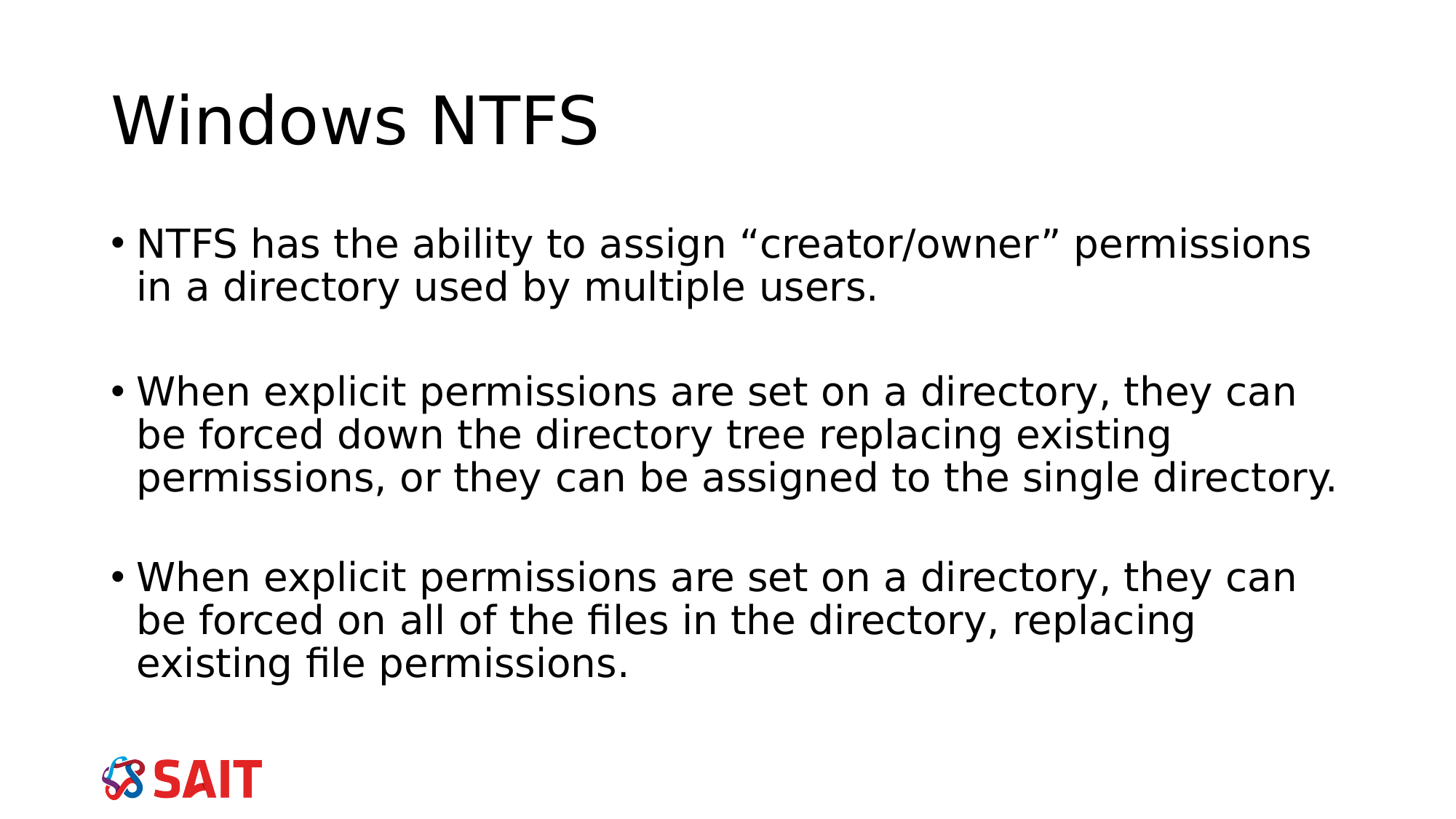

# Windows NTFS
NTFS has the ability to assign “creator/owner” permissions in a directory used by multiple users.
When explicit permissions are set on a directory, they can be forced down the directory tree replacing existing permissions, or they can be assigned to the single directory.
When explicit permissions are set on a directory, they can be forced on all of the files in the directory, replacing existing file permissions.